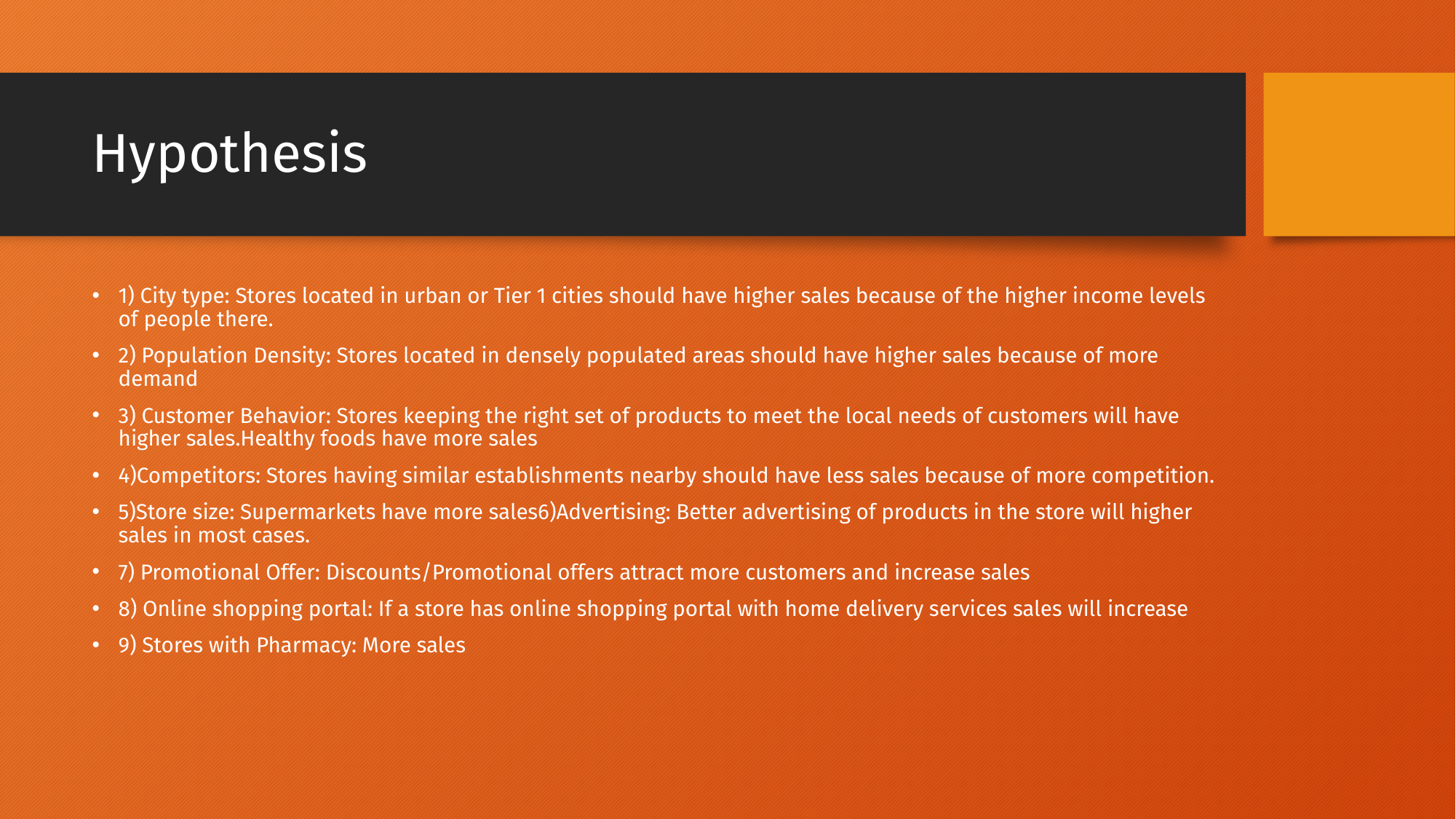

# Hypothesis
1) City type: Stores located in urban or Tier 1 cities should have higher sales because of the higher income levels of people there.
2) Population Density: Stores located in densely populated areas should have higher sales because of more demand
3) Customer Behavior: Stores keeping the right set of products to meet the local needs of customers will have higher sales.Healthy foods have more sales
4)Competitors: Stores having similar establishments nearby should have less sales because of more competition.
5)Store size: Supermarkets have more sales6)Advertising: Better advertising of products in the store will higher sales in most cases.
7) Promotional Offer: Discounts/Promotional offers attract more customers and increase sales
8) Online shopping portal: If a store has online shopping portal with home delivery services sales will increase
9) Stores with Pharmacy: More sales